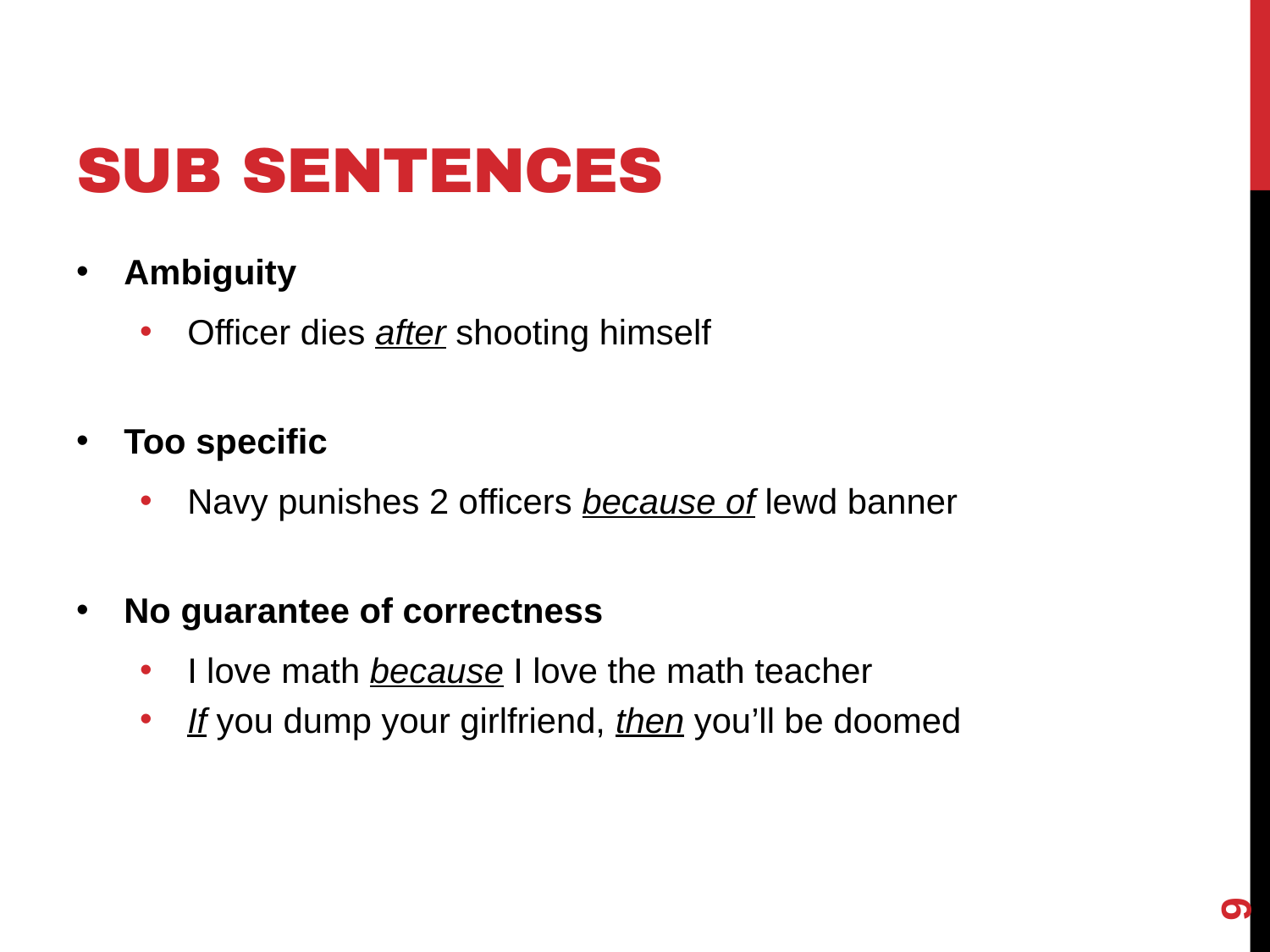

# Sub sentences
Ambiguity
Officer dies after shooting himself

Too specific
Navy punishes 2 officers because of lewd banner

No guarantee of correctness
I love math because I love the math teacher
If you dump your girlfriend, then you’ll be doomed

9